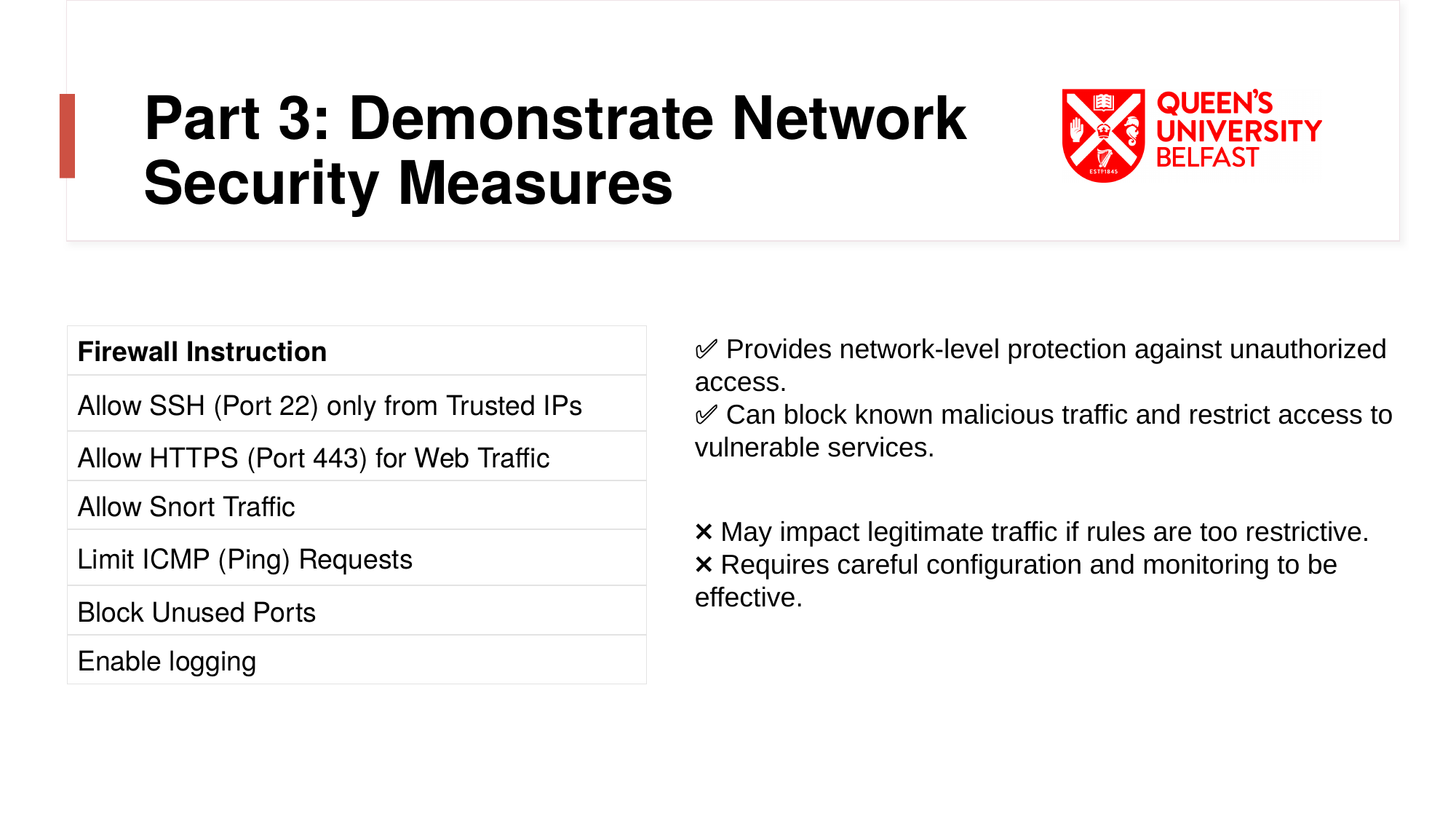

# Part 3: Demonstrate Network Security Measures
| Firewall Instruction |
| --- |
| Allow SSH (Port 22) only from Trusted IPs |
| Allow HTTPS (Port 443) for Web Traffic |
| Allow Snort Traffic |
| Limit ICMP (Ping) Requests |
| Block Unused Ports |
| Enable logging |
✅ Provides network-level protection against unauthorized access.
✅ Can block known malicious traffic and restrict access to vulnerable services.
❌ May impact legitimate traffic if rules are too restrictive.
❌ Requires careful configuration and monitoring to be effective.